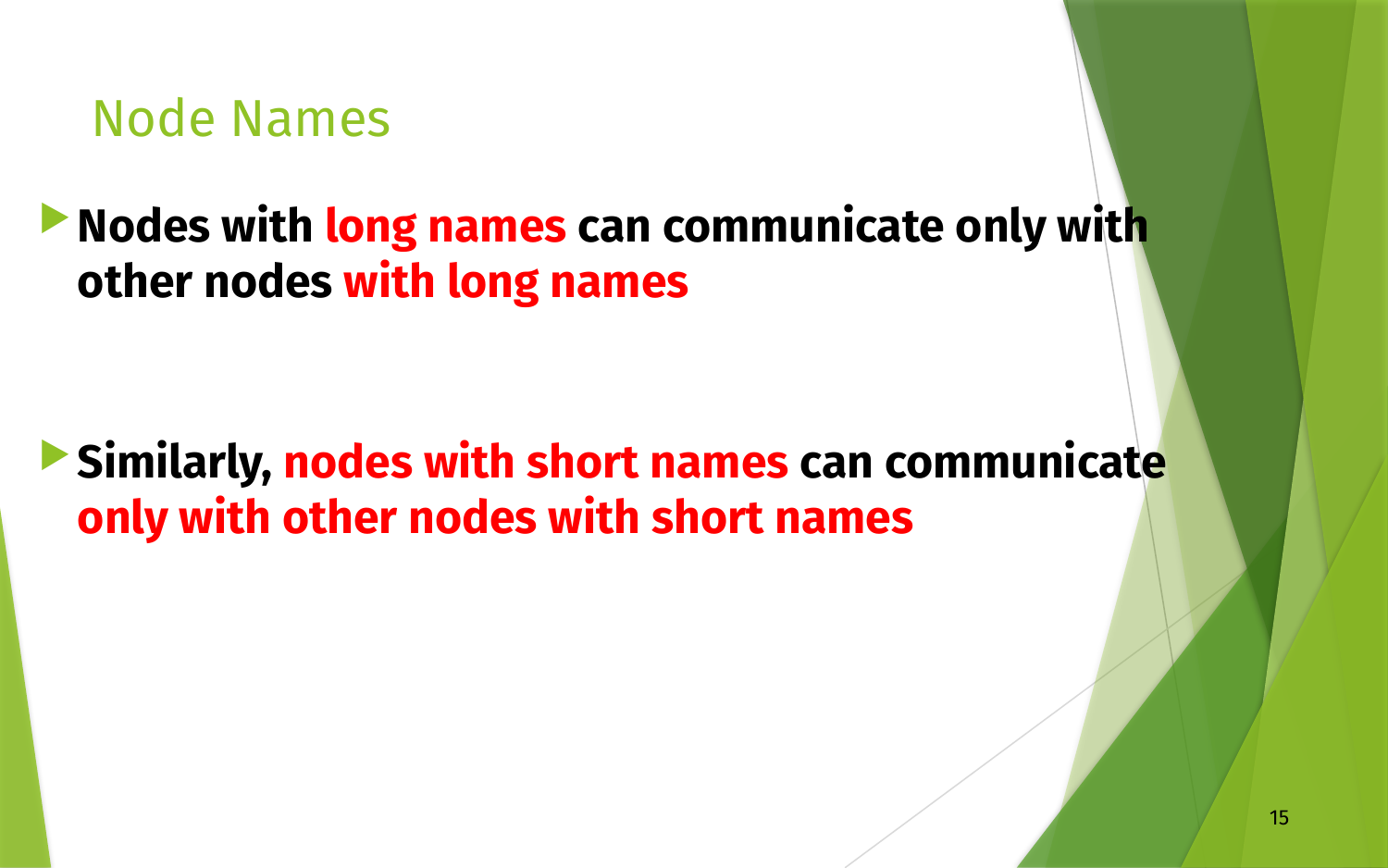

# Node Names
Nodes with long names can communicate only with other nodes with long names
Similarly, nodes with short names can communicate only with other nodes with short names